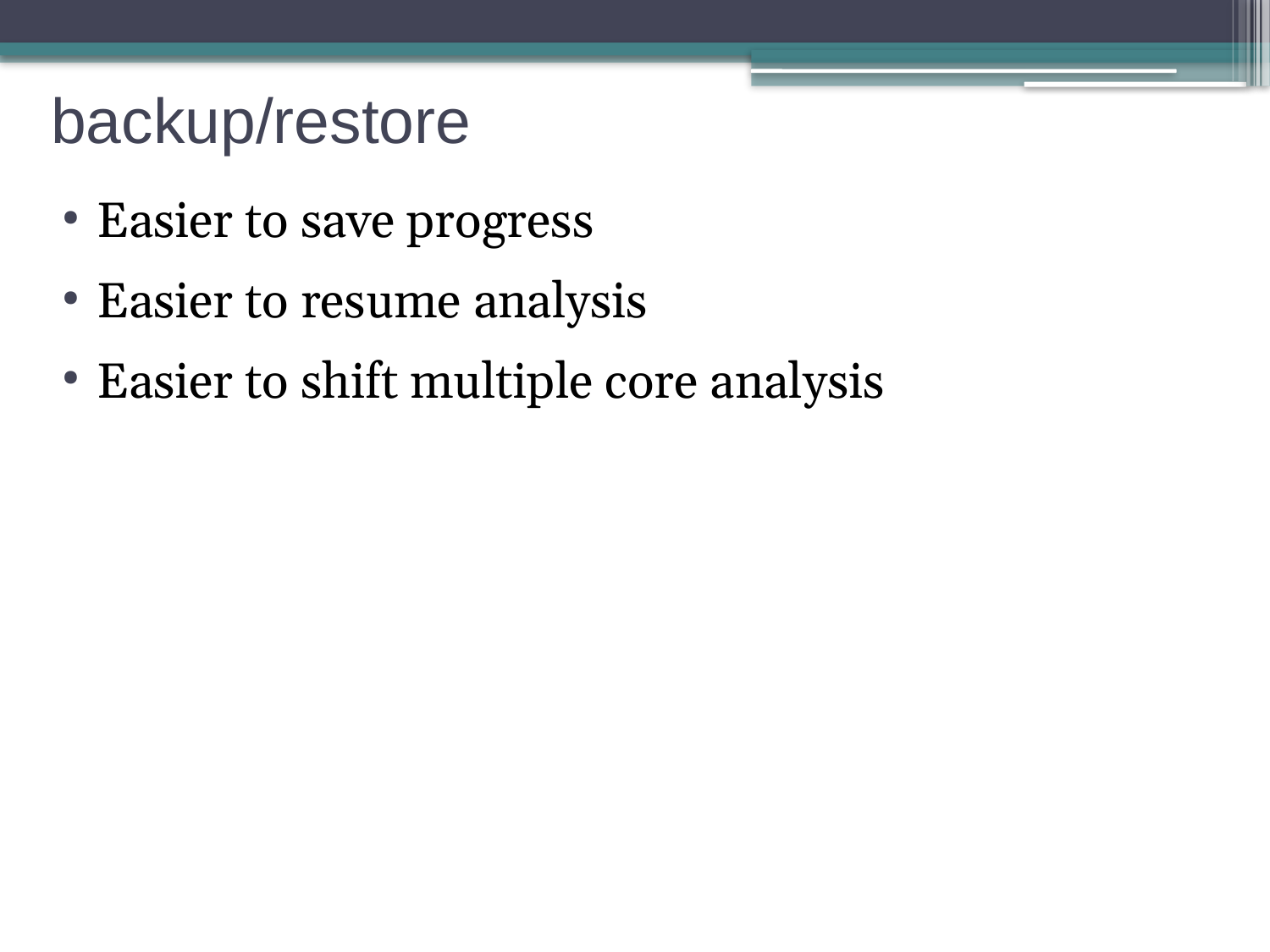

# backup/restore
Easier to save progress
Easier to resume analysis
Easier to shift multiple core analysis